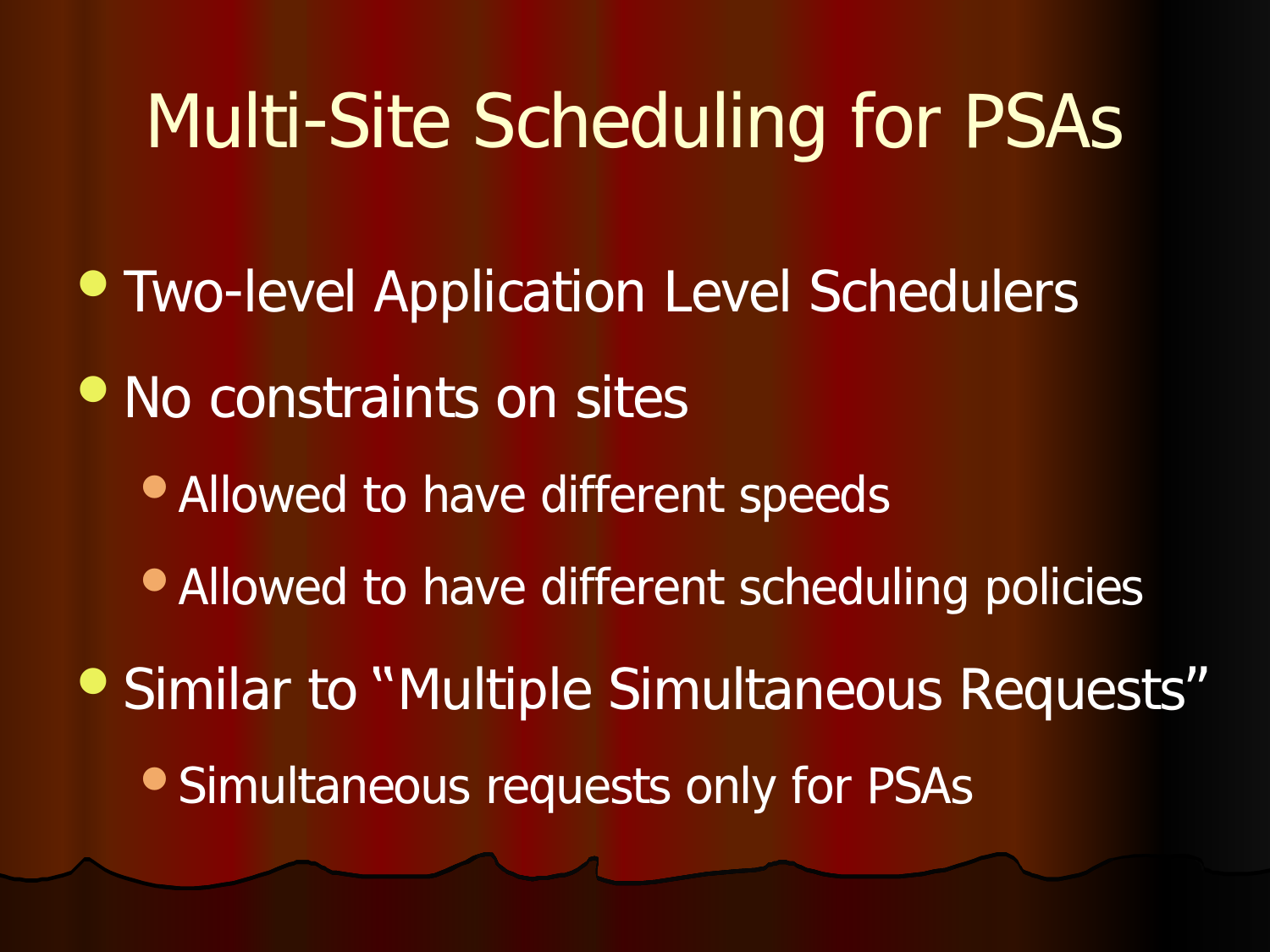

# Multi-Site Scheduling for PSAs
Two-level Application Level Schedulers
No constraints on sites
Allowed to have different speeds
Allowed to have different scheduling policies
Similar to “Multiple Simultaneous Requests”
Simultaneous requests only for PSAs